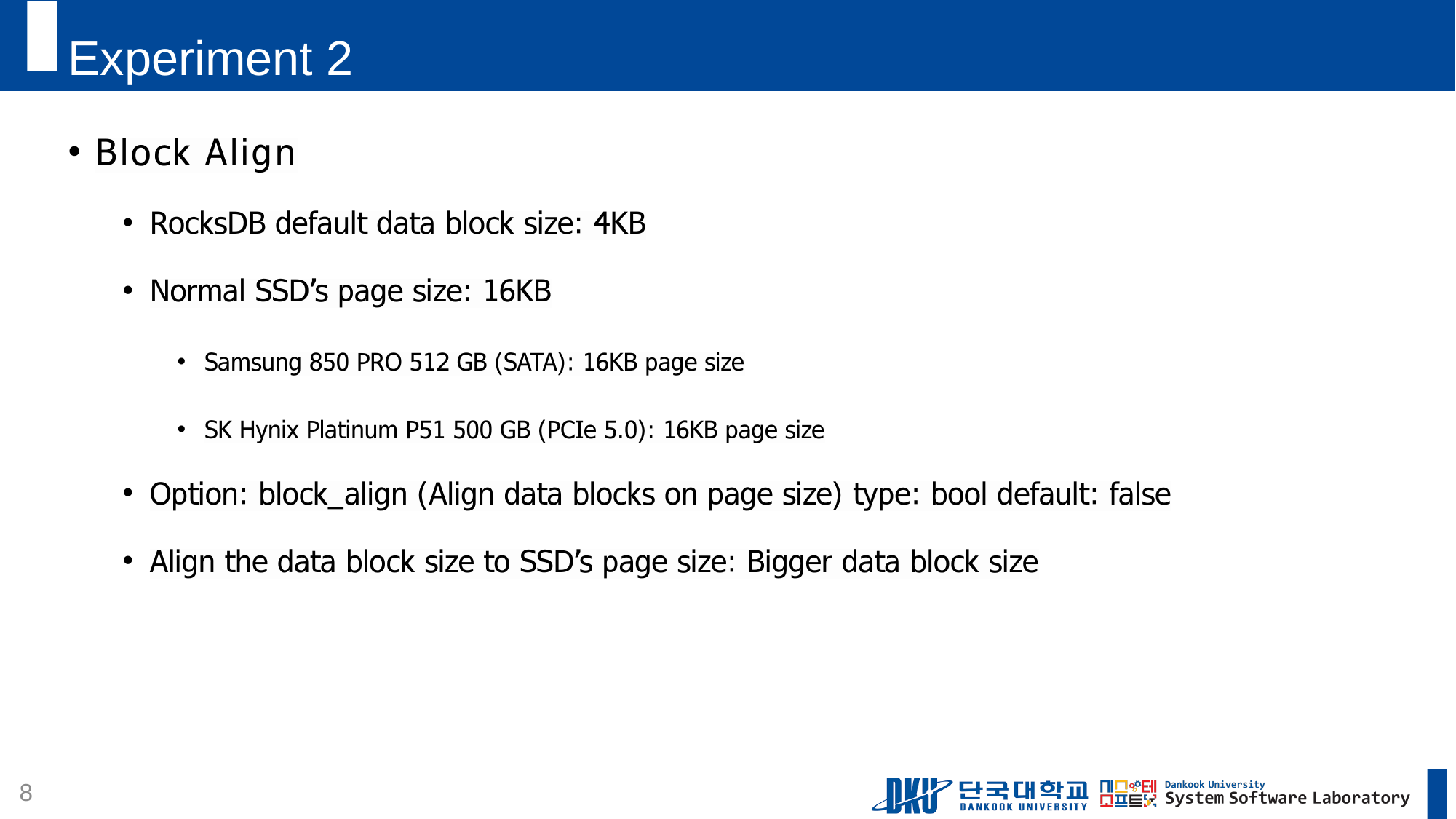

# Experiment 2
Block Align
RocksDB default data block size: 4KB
Normal SSD’s page size: 16KB
Samsung 850 PRO 512 GB (SATA): 16KB page size
SK Hynix Platinum P51 500 GB (PCIe 5.0): 16KB page size
Option: block_align (Align data blocks on page size) type: bool default: false
Align the data block size to SSD’s page size: Bigger data block size

8